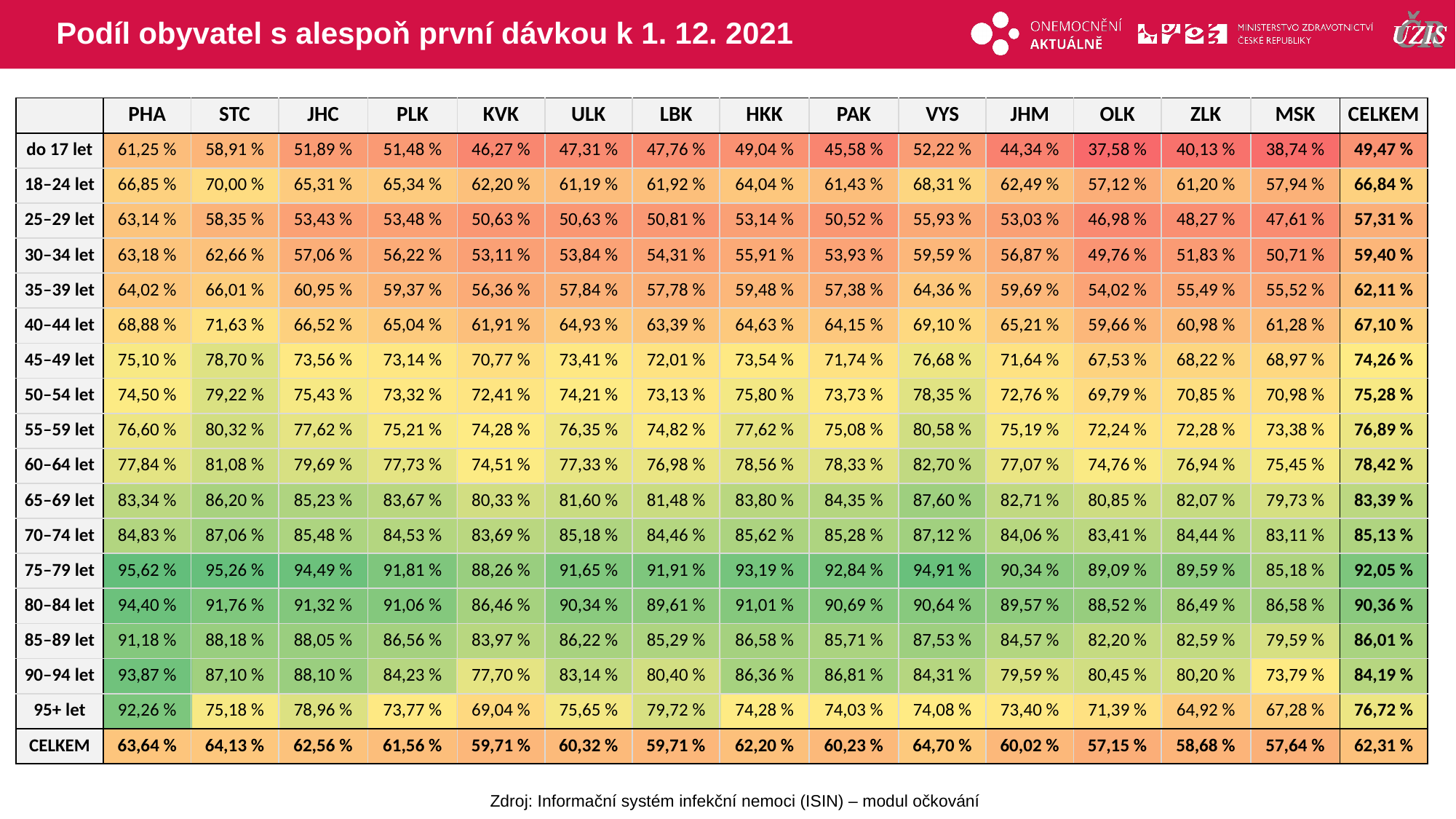

# Podíl obyvatel s alespoň první dávkou k 1. 12. 2021
|  | PHA | STC | JHC | PLK | KVK | ULK | LBK | HKK | PAK | VYS | JHM | OLK | ZLK | MSK | CELKEM |
| --- | --- | --- | --- | --- | --- | --- | --- | --- | --- | --- | --- | --- | --- | --- | --- |
| do 17 let | 61,25 % | 58,91 % | 51,89 % | 51,48 % | 46,27 % | 47,31 % | 47,76 % | 49,04 % | 45,58 % | 52,22 % | 44,34 % | 37,58 % | 40,13 % | 38,74 % | 49,47 % |
| 18–24 let | 66,85 % | 70,00 % | 65,31 % | 65,34 % | 62,20 % | 61,19 % | 61,92 % | 64,04 % | 61,43 % | 68,31 % | 62,49 % | 57,12 % | 61,20 % | 57,94 % | 66,84 % |
| 25–29 let | 63,14 % | 58,35 % | 53,43 % | 53,48 % | 50,63 % | 50,63 % | 50,81 % | 53,14 % | 50,52 % | 55,93 % | 53,03 % | 46,98 % | 48,27 % | 47,61 % | 57,31 % |
| 30–34 let | 63,18 % | 62,66 % | 57,06 % | 56,22 % | 53,11 % | 53,84 % | 54,31 % | 55,91 % | 53,93 % | 59,59 % | 56,87 % | 49,76 % | 51,83 % | 50,71 % | 59,40 % |
| 35–39 let | 64,02 % | 66,01 % | 60,95 % | 59,37 % | 56,36 % | 57,84 % | 57,78 % | 59,48 % | 57,38 % | 64,36 % | 59,69 % | 54,02 % | 55,49 % | 55,52 % | 62,11 % |
| 40–44 let | 68,88 % | 71,63 % | 66,52 % | 65,04 % | 61,91 % | 64,93 % | 63,39 % | 64,63 % | 64,15 % | 69,10 % | 65,21 % | 59,66 % | 60,98 % | 61,28 % | 67,10 % |
| 45–49 let | 75,10 % | 78,70 % | 73,56 % | 73,14 % | 70,77 % | 73,41 % | 72,01 % | 73,54 % | 71,74 % | 76,68 % | 71,64 % | 67,53 % | 68,22 % | 68,97 % | 74,26 % |
| 50–54 let | 74,50 % | 79,22 % | 75,43 % | 73,32 % | 72,41 % | 74,21 % | 73,13 % | 75,80 % | 73,73 % | 78,35 % | 72,76 % | 69,79 % | 70,85 % | 70,98 % | 75,28 % |
| 55–59 let | 76,60 % | 80,32 % | 77,62 % | 75,21 % | 74,28 % | 76,35 % | 74,82 % | 77,62 % | 75,08 % | 80,58 % | 75,19 % | 72,24 % | 72,28 % | 73,38 % | 76,89 % |
| 60–64 let | 77,84 % | 81,08 % | 79,69 % | 77,73 % | 74,51 % | 77,33 % | 76,98 % | 78,56 % | 78,33 % | 82,70 % | 77,07 % | 74,76 % | 76,94 % | 75,45 % | 78,42 % |
| 65–69 let | 83,34 % | 86,20 % | 85,23 % | 83,67 % | 80,33 % | 81,60 % | 81,48 % | 83,80 % | 84,35 % | 87,60 % | 82,71 % | 80,85 % | 82,07 % | 79,73 % | 83,39 % |
| 70–74 let | 84,83 % | 87,06 % | 85,48 % | 84,53 % | 83,69 % | 85,18 % | 84,46 % | 85,62 % | 85,28 % | 87,12 % | 84,06 % | 83,41 % | 84,44 % | 83,11 % | 85,13 % |
| 75–79 let | 95,62 % | 95,26 % | 94,49 % | 91,81 % | 88,26 % | 91,65 % | 91,91 % | 93,19 % | 92,84 % | 94,91 % | 90,34 % | 89,09 % | 89,59 % | 85,18 % | 92,05 % |
| 80–84 let | 94,40 % | 91,76 % | 91,32 % | 91,06 % | 86,46 % | 90,34 % | 89,61 % | 91,01 % | 90,69 % | 90,64 % | 89,57 % | 88,52 % | 86,49 % | 86,58 % | 90,36 % |
| 85–89 let | 91,18 % | 88,18 % | 88,05 % | 86,56 % | 83,97 % | 86,22 % | 85,29 % | 86,58 % | 85,71 % | 87,53 % | 84,57 % | 82,20 % | 82,59 % | 79,59 % | 86,01 % |
| 90–94 let | 93,87 % | 87,10 % | 88,10 % | 84,23 % | 77,70 % | 83,14 % | 80,40 % | 86,36 % | 86,81 % | 84,31 % | 79,59 % | 80,45 % | 80,20 % | 73,79 % | 84,19 % |
| 95+ let | 92,26 % | 75,18 % | 78,96 % | 73,77 % | 69,04 % | 75,65 % | 79,72 % | 74,28 % | 74,03 % | 74,08 % | 73,40 % | 71,39 % | 64,92 % | 67,28 % | 76,72 % |
| CELKEM | 63,64 % | 64,13 % | 62,56 % | 61,56 % | 59,71 % | 60,32 % | 59,71 % | 62,20 % | 60,23 % | 64,70 % | 60,02 % | 57,15 % | 58,68 % | 57,64 % | 62,31 % |
|  |  |  |  |  |  |  |  |  |  |  |  |  |  |  |
| --- | --- | --- | --- | --- | --- | --- | --- | --- | --- | --- | --- | --- | --- | --- |
|  |  |  |  |  |  |  |  |  |  |  |  |  |  |  |
|  |  |  |  |  |  |  |  |  |  |  |  |  |  |  |
|  |  |  |  |  |  |  |  |  |  |  |  |  |  |  |
|  |  |  |  |  |  |  |  |  |  |  |  |  |  |  |
|  |  |  |  |  |  |  |  |  |  |  |  |  |  |  |
|  |  |  |  |  |  |  |  |  |  |  |  |  |  |  |
|  |  |  |  |  |  |  |  |  |  |  |  |  |  |  |
|  |  |  |  |  |  |  |  |  |  |  |  |  |  |  |
|  |  |  |  |  |  |  |  |  |  |  |  |  |  |  |
|  |  |  |  |  |  |  |  |  |  |  |  |  |  |  |
|  |  |  |  |  |  |  |  |  |  |  |  |  |  |  |
|  |  |  |  |  |  |  |  |  |  |  |  |  |  |  |
|  |  |  |  |  |  |  |  |  |  |  |  |  |  |  |
|  |  |  |  |  |  |  |  |  |  |  |  |  |  |  |
|  |  |  |  |  |  |  |  |  |  |  |  |  |  |  |
|  |  |  |  |  |  |  |  |  |  |  |  |  |  |  |
|  |  |  |  |  |  |  |  |  |  |  |  |  |  |  |
Zdroj: Informační systém infekční nemoci (ISIN) – modul očkování